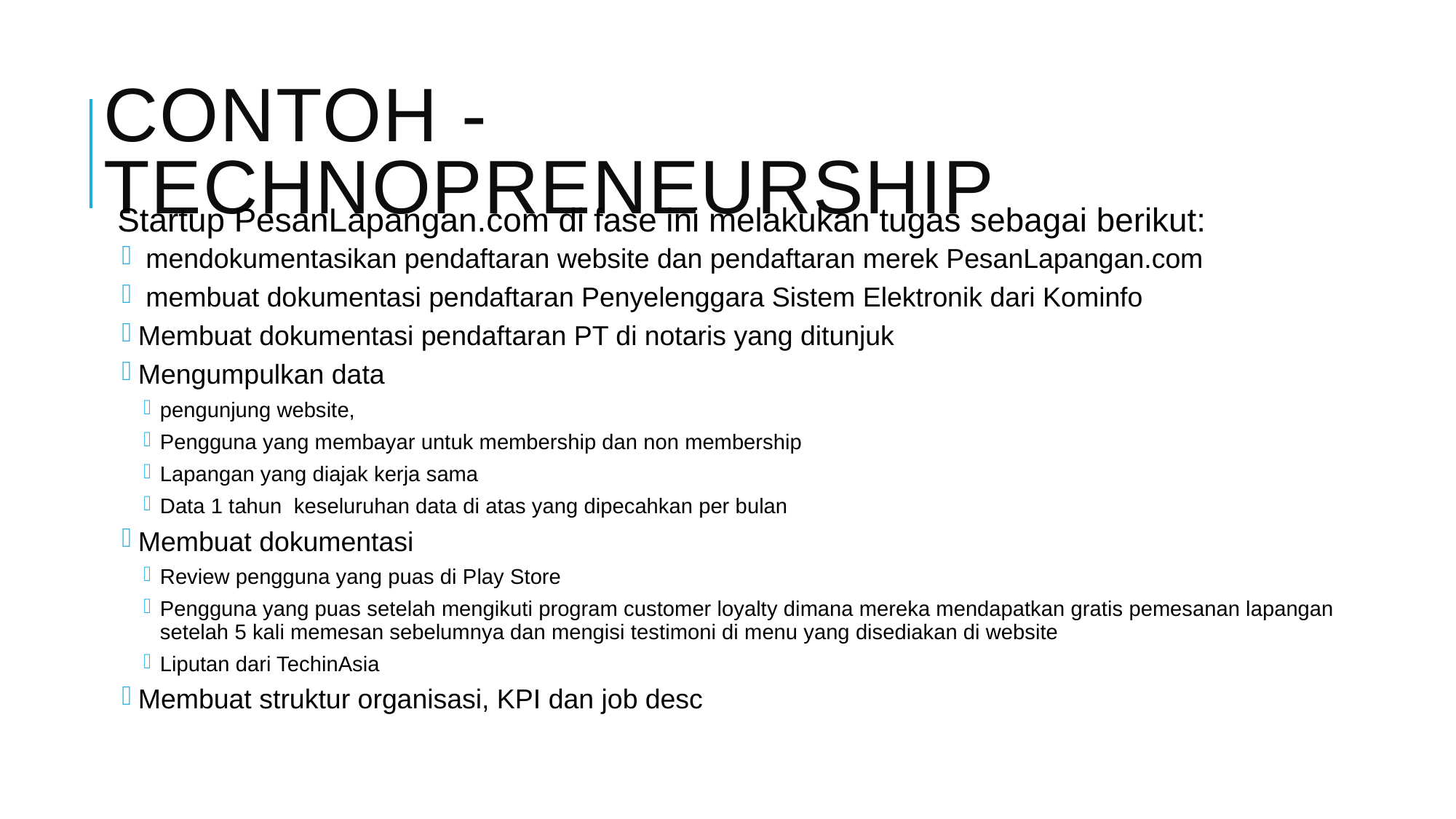

# Contoh - Technopreneurship
Startup PesanLapangan.com di fase ini melakukan tugas sebagai berikut:
 mendokumentasikan pendaftaran website dan pendaftaran merek PesanLapangan.com
 membuat dokumentasi pendaftaran Penyelenggara Sistem Elektronik dari Kominfo
Membuat dokumentasi pendaftaran PT di notaris yang ditunjuk
Mengumpulkan data
pengunjung website,
Pengguna yang membayar untuk membership dan non membership
Lapangan yang diajak kerja sama
Data 1 tahun  keseluruhan data di atas yang dipecahkan per bulan
Membuat dokumentasi
Review pengguna yang puas di Play Store
Pengguna yang puas setelah mengikuti program customer loyalty dimana mereka mendapatkan gratis pemesanan lapangan setelah 5 kali memesan sebelumnya dan mengisi testimoni di menu yang disediakan di website
Liputan dari TechinAsia
Membuat struktur organisasi, KPI dan job desc